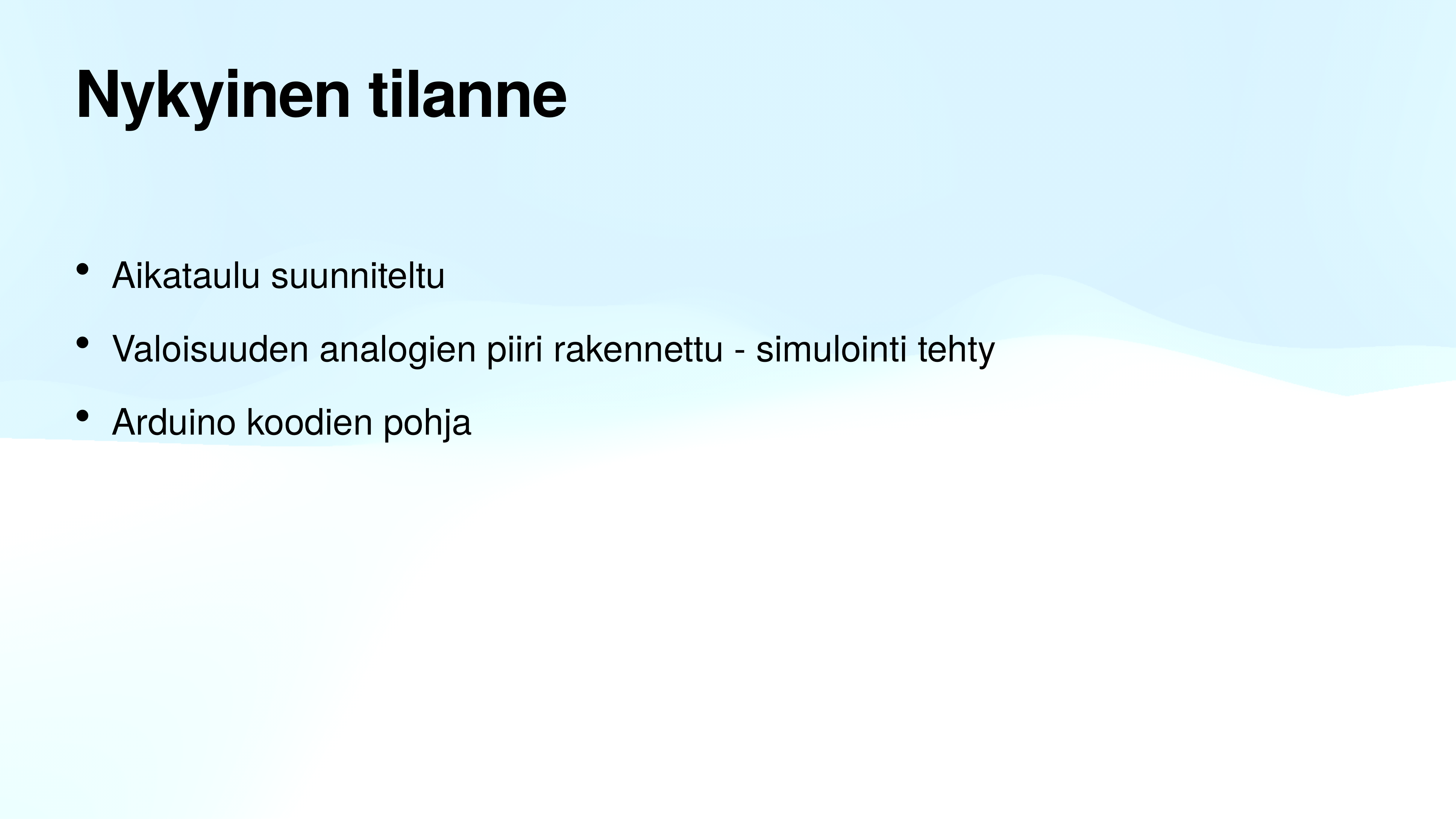

# Nykyinen tilanne

Aikataulu suunniteltu
Valoisuuden analogien piiri rakennettu - simulointi tehty
Arduino koodien pohja